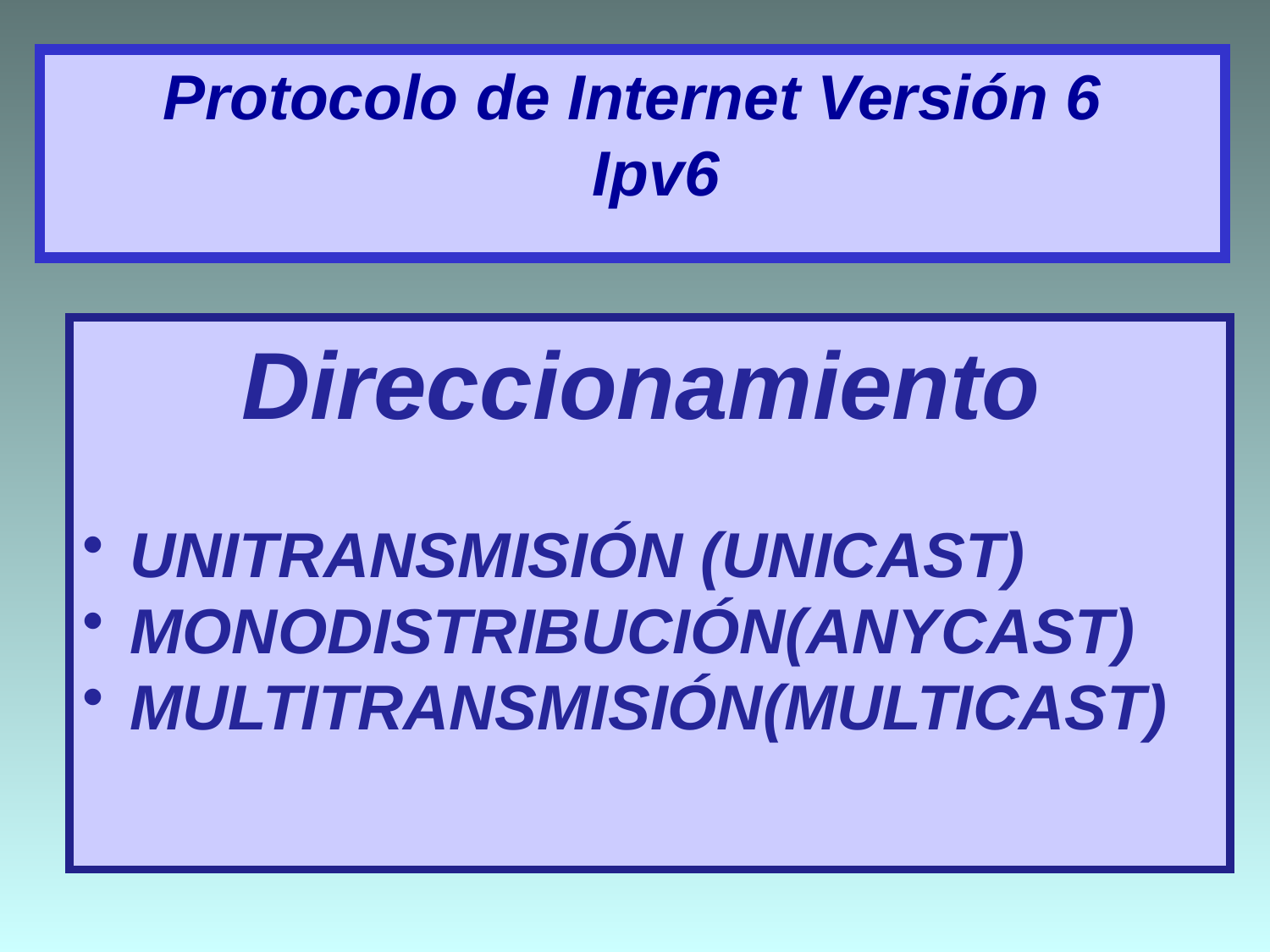

# Protocolo de Internet Versión 6 Ipv6
Direccionamiento

UNITRANSMISIÓN (UNICAST)
MONODISTRIBUCIÓN(ANYCAST)
MULTITRANSMISIÓN(MULTICAST)